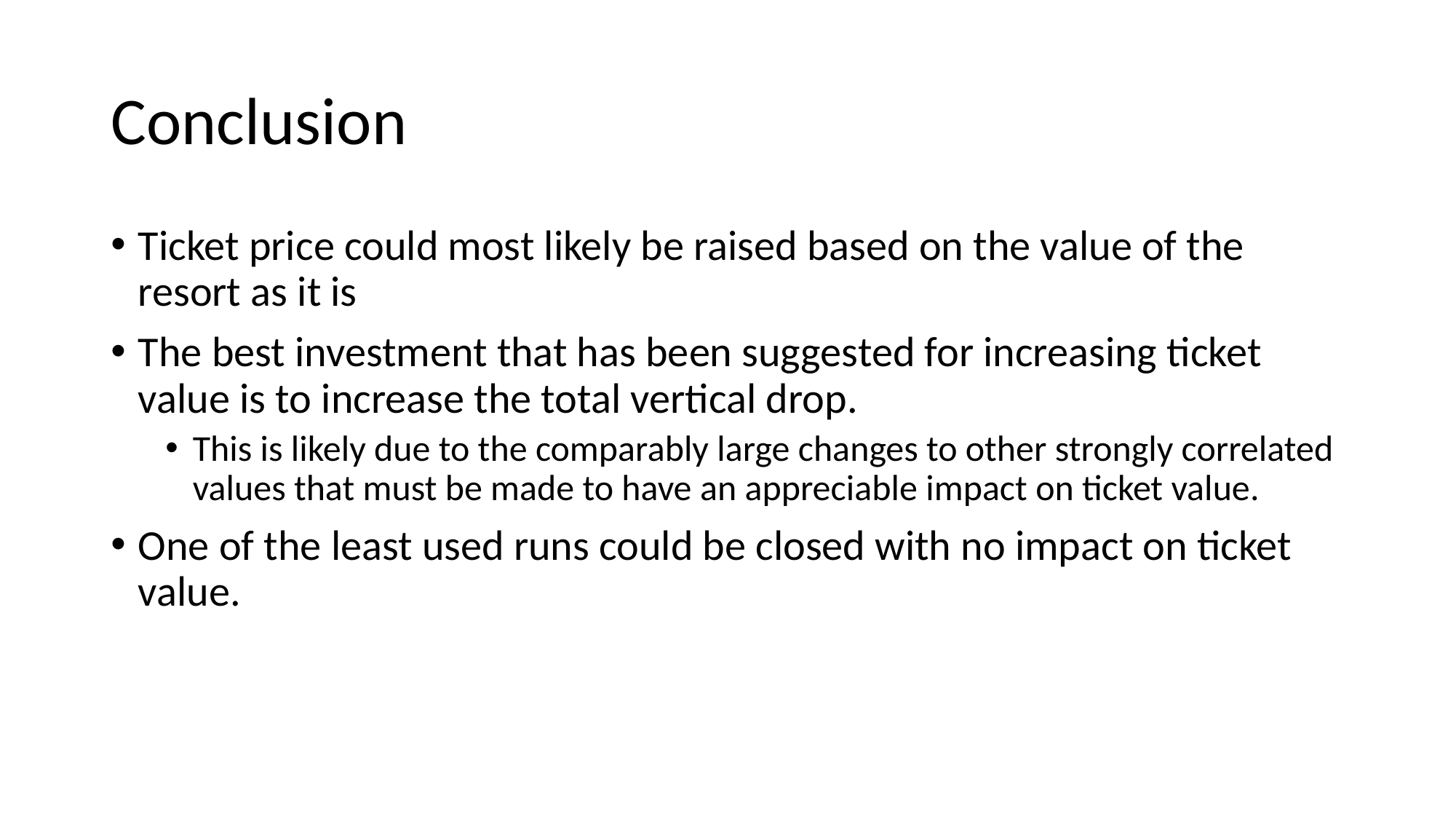

# Conclusion
Ticket price could most likely be raised based on the value of the resort as it is
The best investment that has been suggested for increasing ticket value is to increase the total vertical drop.
This is likely due to the comparably large changes to other strongly correlated values that must be made to have an appreciable impact on ticket value.
One of the least used runs could be closed with no impact on ticket value.